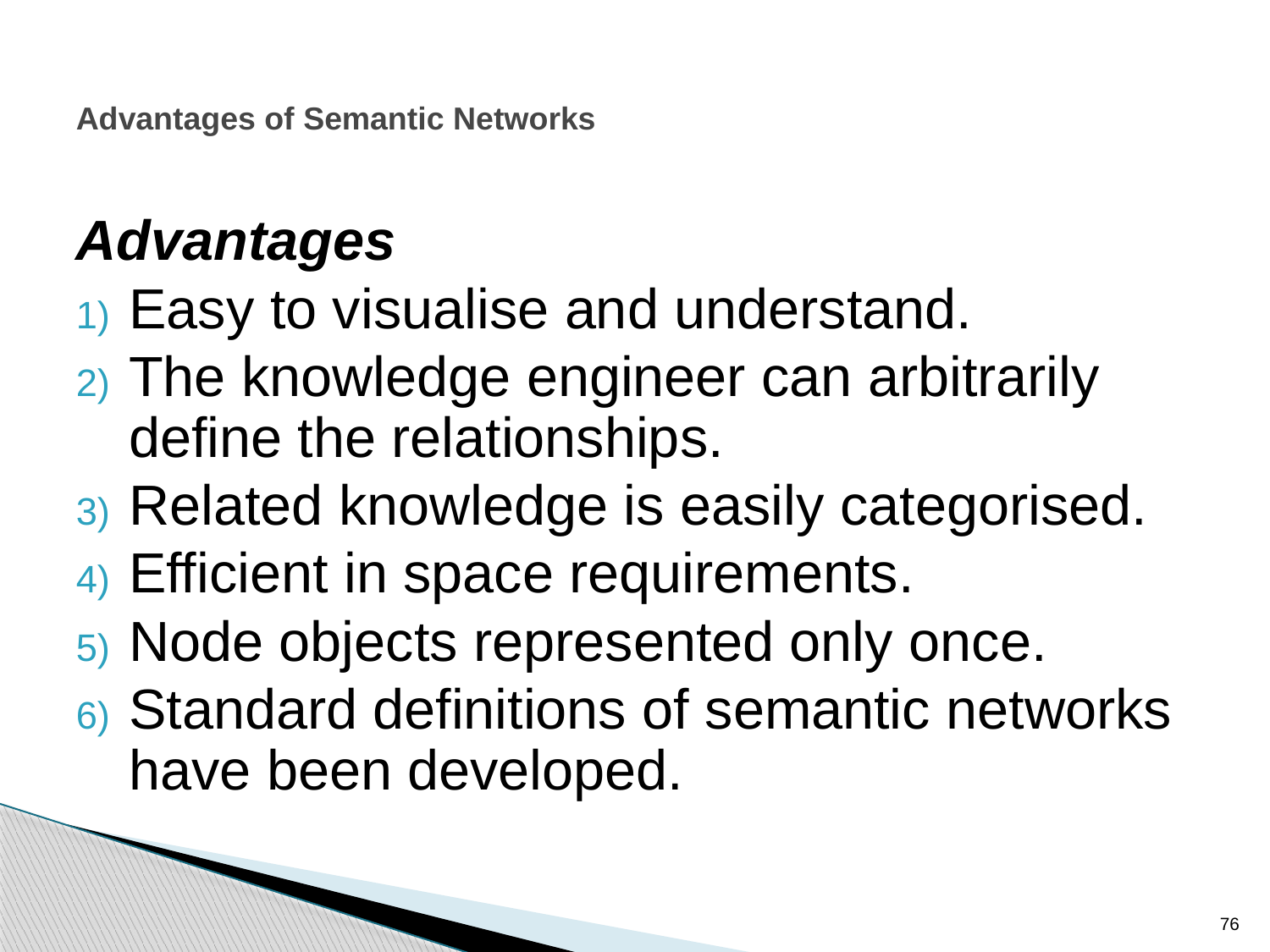

# Advantages of Semantic Networks
Advantages
Easy to visualise and understand.
The knowledge engineer can arbitrarily define the relationships.
Related knowledge is easily categorised.
Efficient in space requirements.
Node objects represented only once.
Standard definitions of semantic networks have been developed.

76